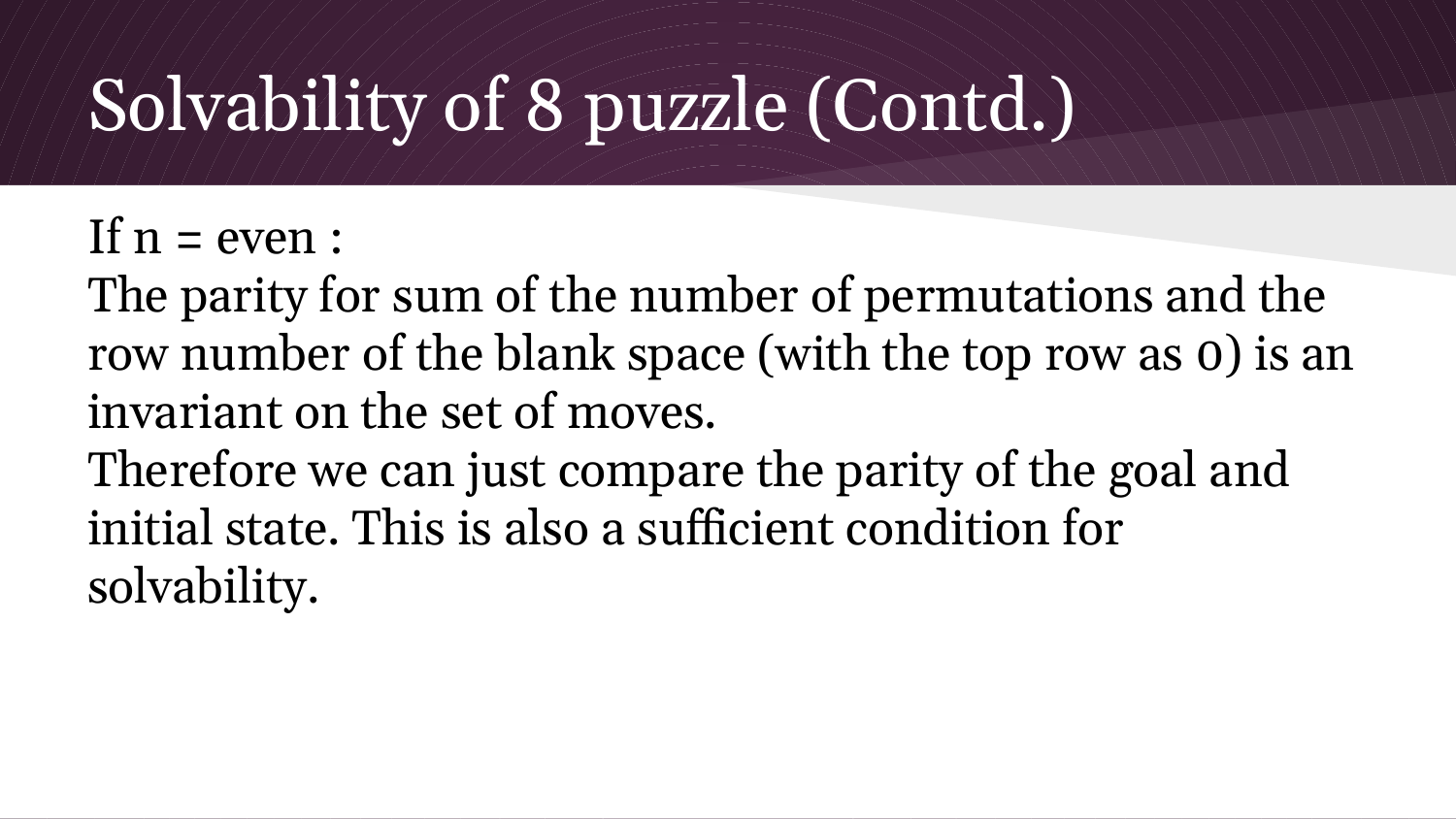

# Solvability of 8 puzzle (Contd.)
If n = even :
The parity for sum of the number of permutations and the row number of the blank space (with the top row as 0) is an invariant on the set of moves.
Therefore we can just compare the parity of the goal and initial state. This is also a sufficient condition for solvability.